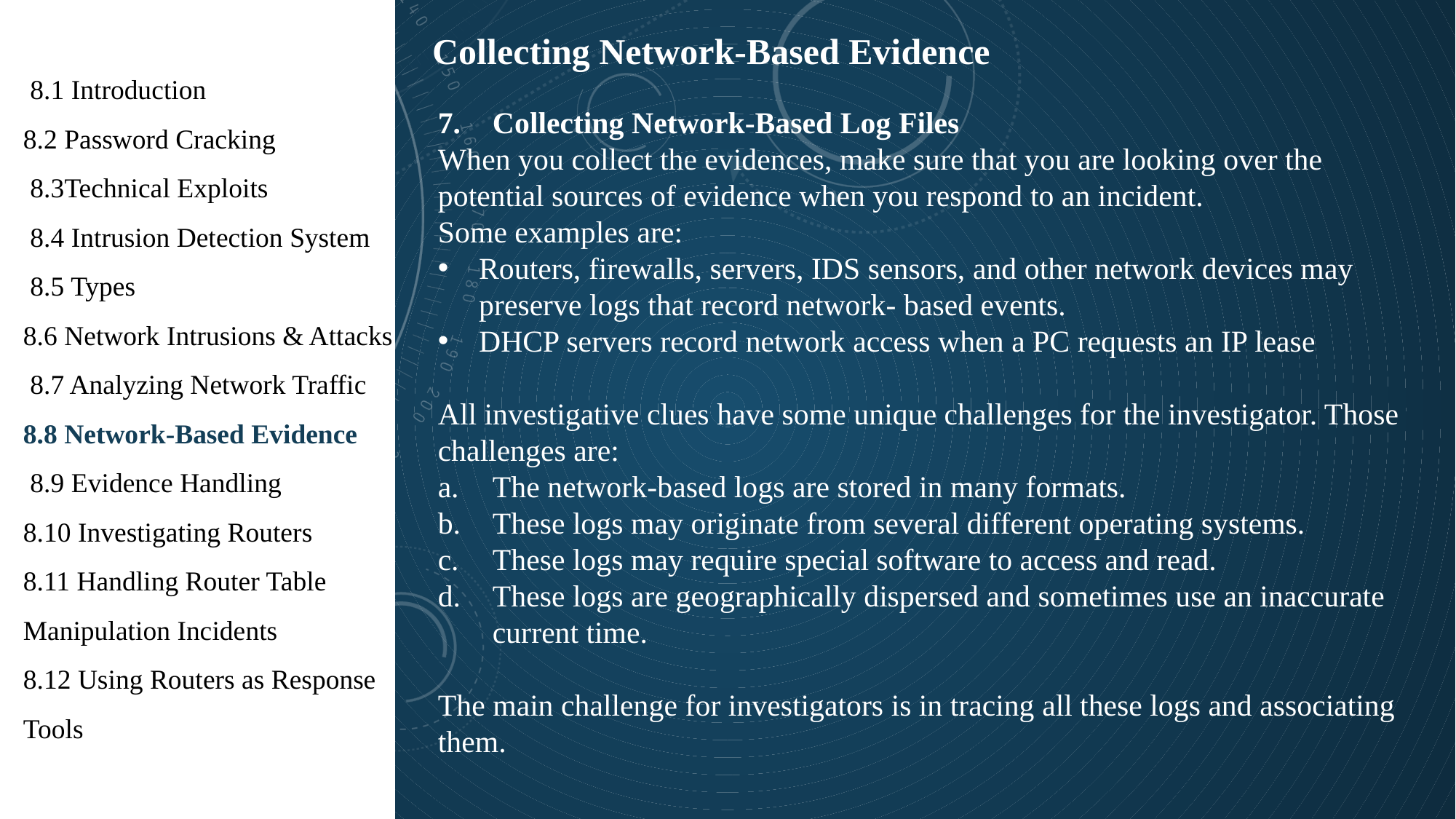

1
Collecting Network-Based Evidence
 8.1 Introduction
8.2 Password Cracking
 8.3Technical Exploits
 8.4 Intrusion Detection System
 8.5 Types
8.6 Network Intrusions & Attacks
 8.7 Analyzing Network Traffic
8.8 Network-Based Evidence
 8.9 Evidence Handling
8.10 Investigating Routers
8.11 Handling Router Table Manipulation Incidents
8.12 Using Routers as Response Tools
Collecting Network-Based Log Files
When you collect the evidences, make sure that you are looking over the potential sources of evidence when you respond to an incident.
Some examples are:
Routers, firewalls, servers, IDS sensors, and other network devices may preserve logs that record network- based events.
DHCP servers record network access when a PC requests an IP lease

All investigative clues have some unique challenges for the investigator. Those challenges are:
The network-based logs are stored in many formats.
These logs may originate from several different operating systems.
These logs may require special software to access and read.
These logs are geographically dispersed and sometimes use an inaccurate current time.

The main challenge for investigators is in tracing all these logs and associating them.